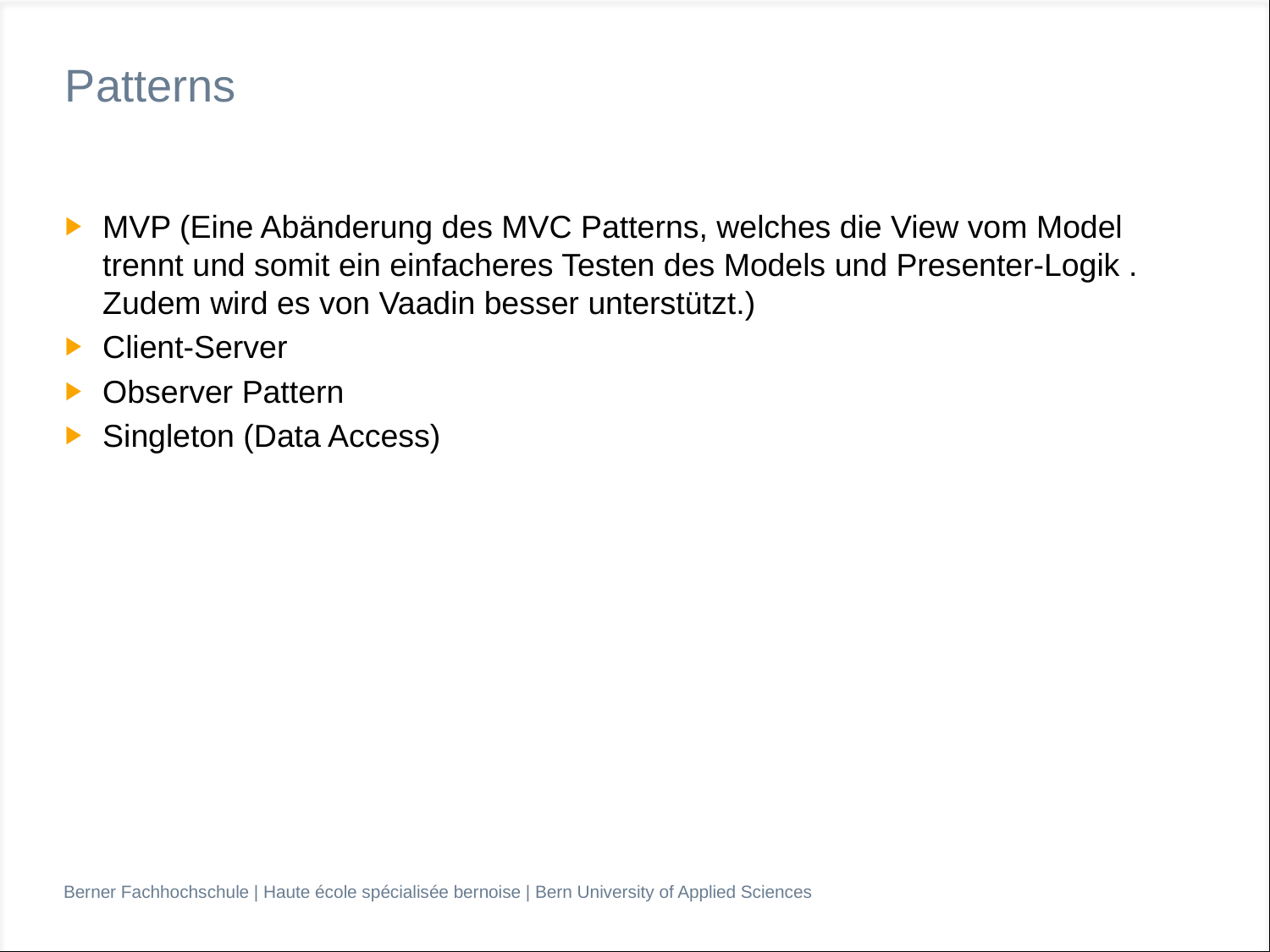

# Patterns
MVP (Eine Abänderung des MVC Patterns, welches die View vom Model trennt und somit ein einfacheres Testen des Models und Presenter-Logik . Zudem wird es von Vaadin besser unterstützt.)
Client-Server
Observer Pattern
Singleton (Data Access)